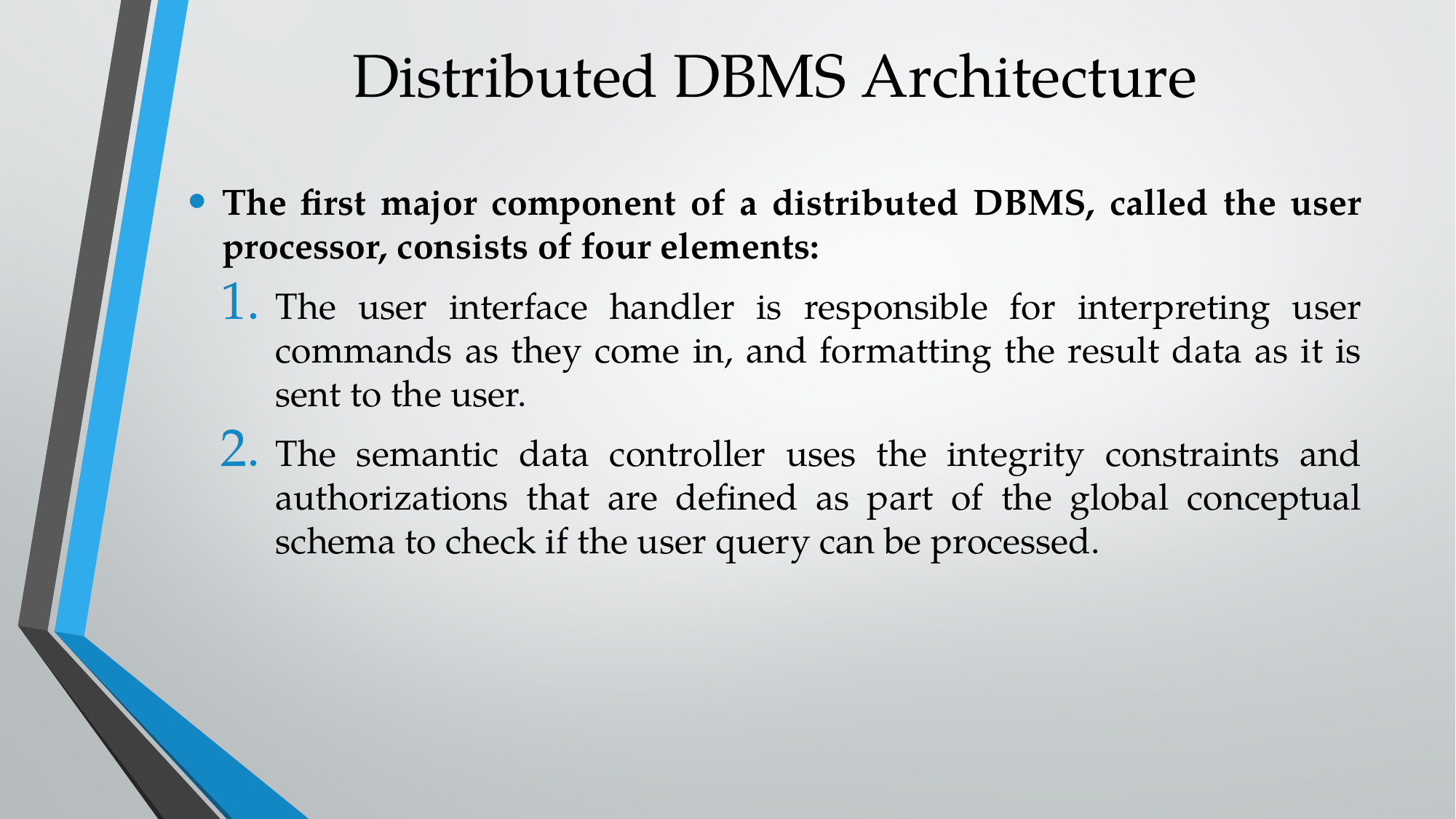

# Distributed DBMS Architecture
The first major component of a distributed DBMS, called the user processor, consists of four elements:
The user interface handler is responsible for interpreting user commands as they come in, and formatting the result data as it is sent to the user.
The semantic data controller uses the integrity constraints and authorizations that are defined as part of the global conceptual schema to check if the user query can be processed.